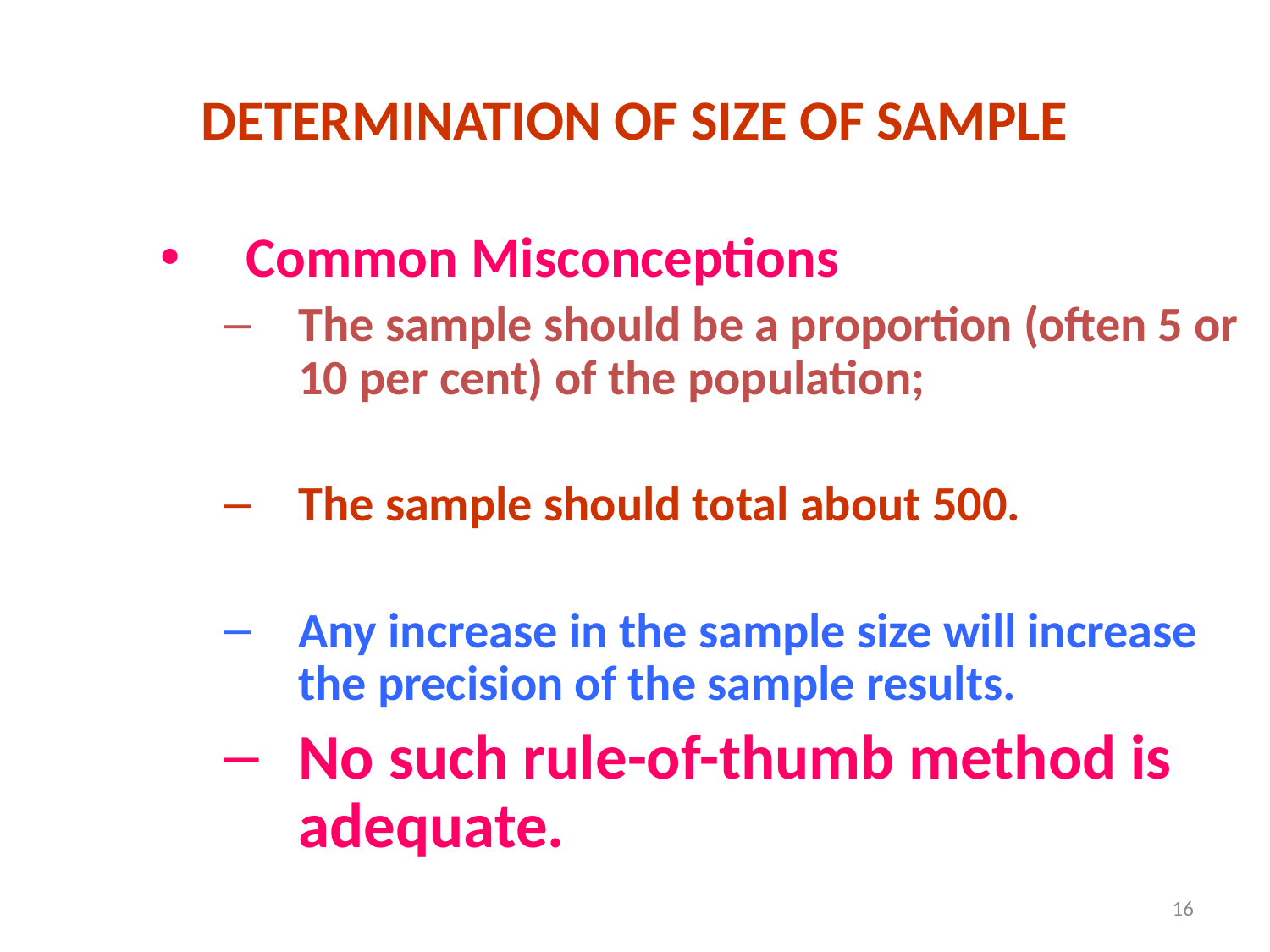

# DETERMINATION OF SIZE OF SAMPLE
Common Misconceptions
The sample should be a proportion (often 5 or 10 per cent) of the population;

The sample should total about 500.

Any increase in the sample size will increase the precision of the sample results.
No such rule-of-thumb method is      adequate.

16